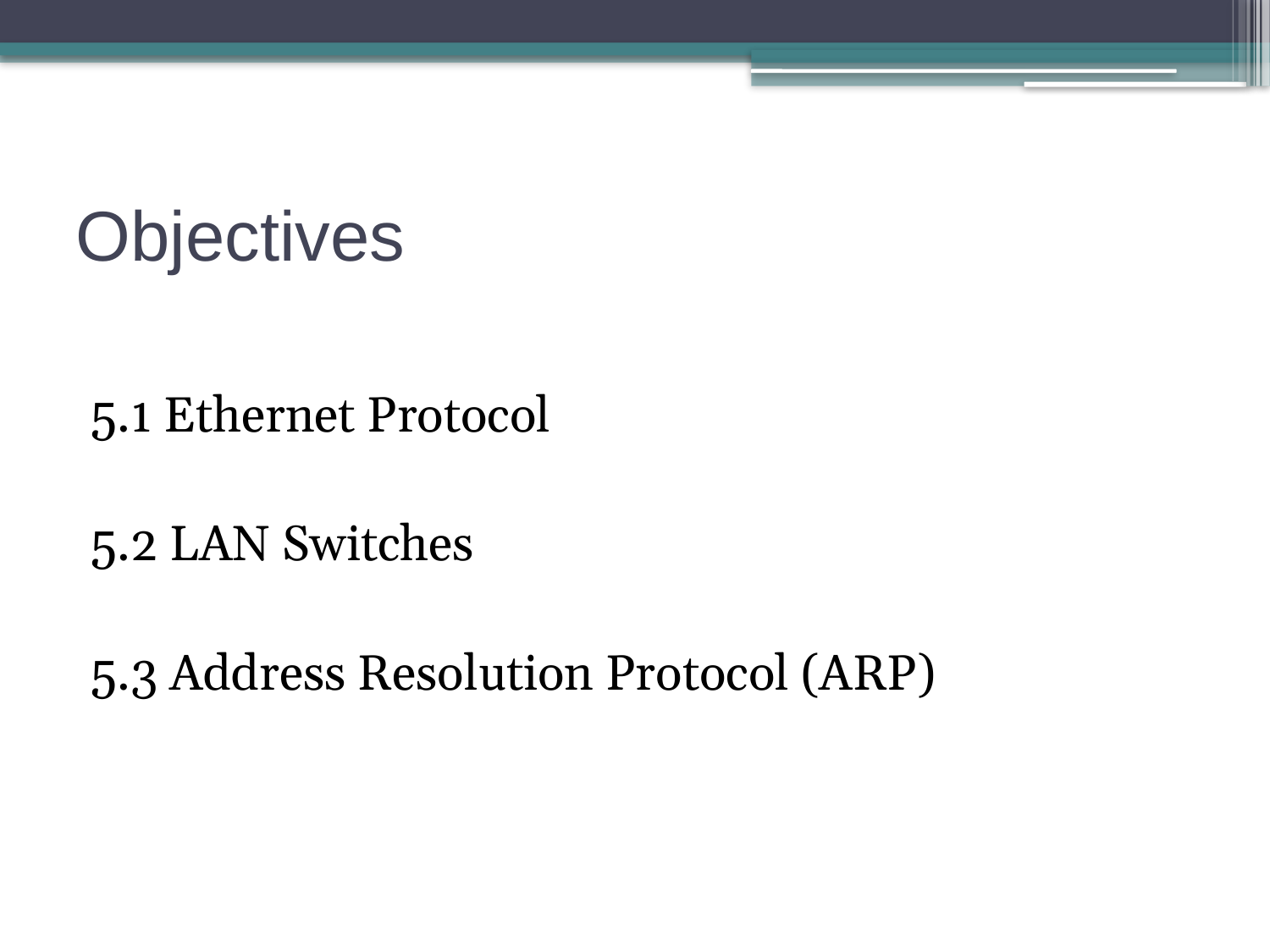

# Objectives

5.1 Ethernet Protocol

5.2 LAN Switches

5.3 Address Resolution Protocol (ARP)